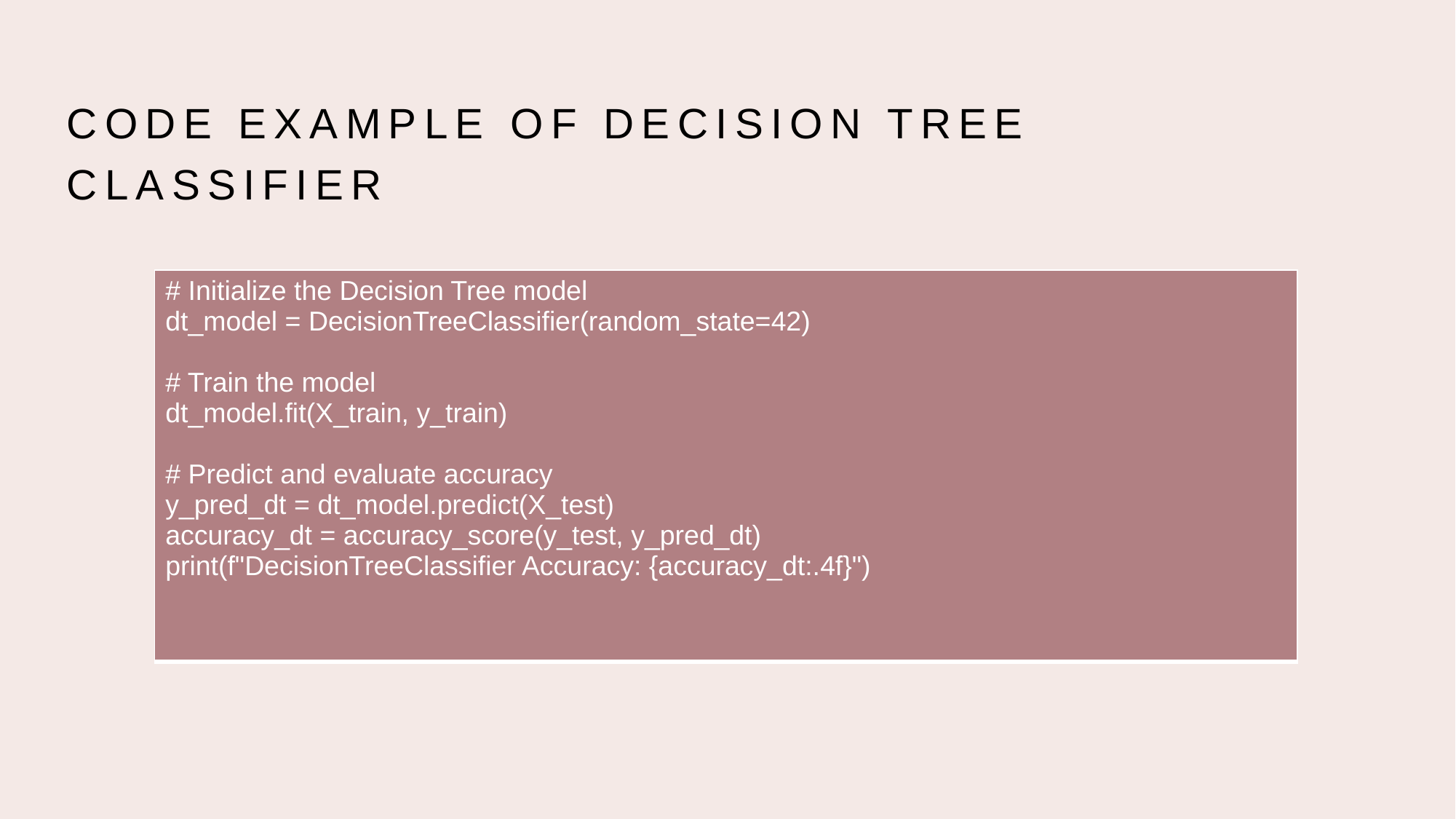

# Code Example of DECISION TREE CLASSIFIER

| # Initialize the Decision Tree model dt\_model = DecisionTreeClassifier(random\_state=42) # Train the model dt\_model.fit(X\_train, y\_train) # Predict and evaluate accuracy y\_pred\_dt = dt\_model.predict(X\_test) accuracy\_dt = accuracy\_score(y\_test, y\_pred\_dt) print(f"DecisionTreeClassifier Accuracy: {accuracy\_dt:.4f}") |
| --- |